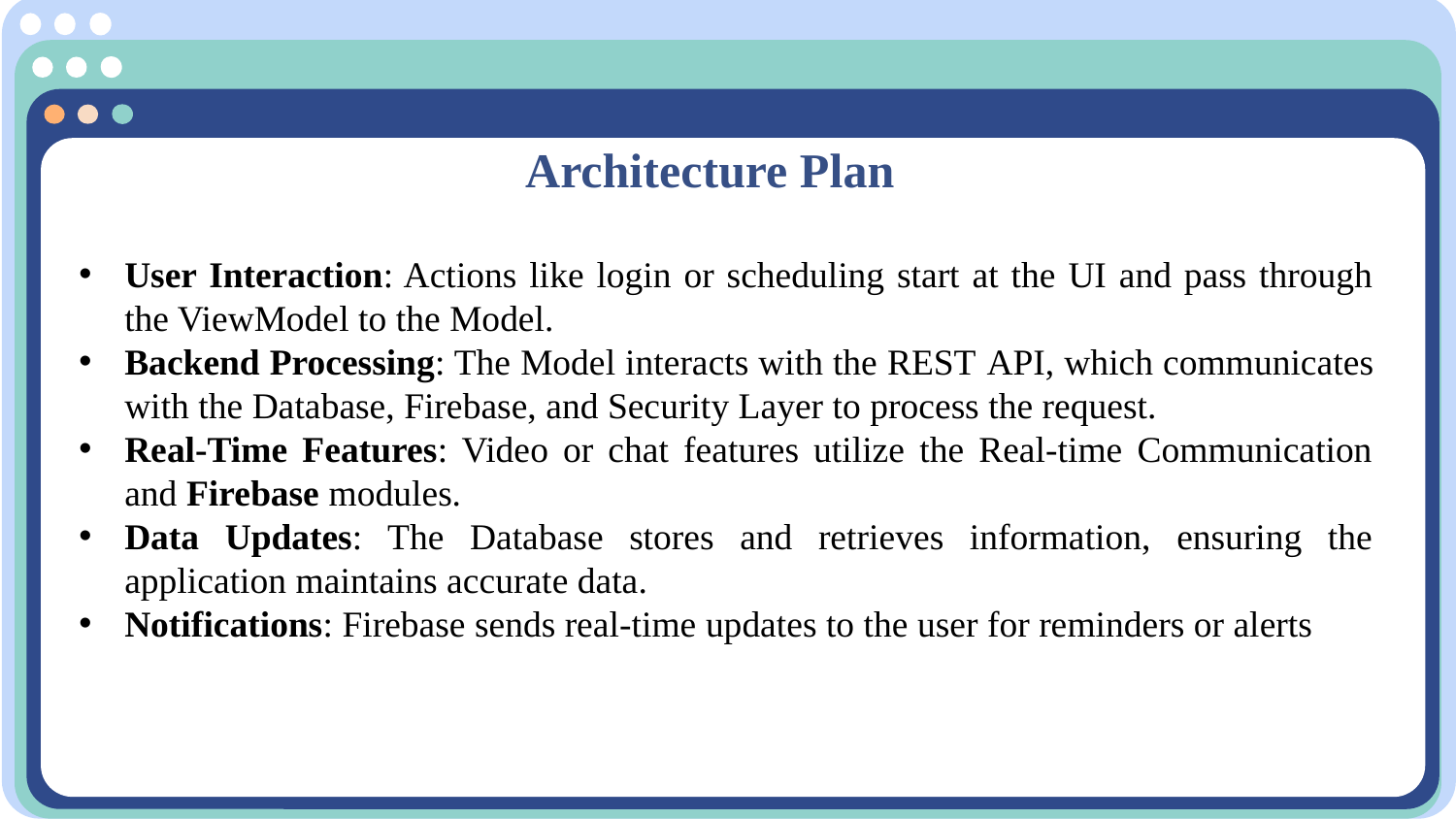

# Architecture Plan
User Interaction: Actions like login or scheduling start at the UI and pass through the ViewModel to the Model.
Backend Processing: The Model interacts with the REST API, which communicates with the Database, Firebase, and Security Layer to process the request.
Real-Time Features: Video or chat features utilize the Real-time Communication and Firebase modules.
Data Updates: The Database stores and retrieves information, ensuring the application maintains accurate data.
Notifications: Firebase sends real-time updates to the user for reminders or alerts